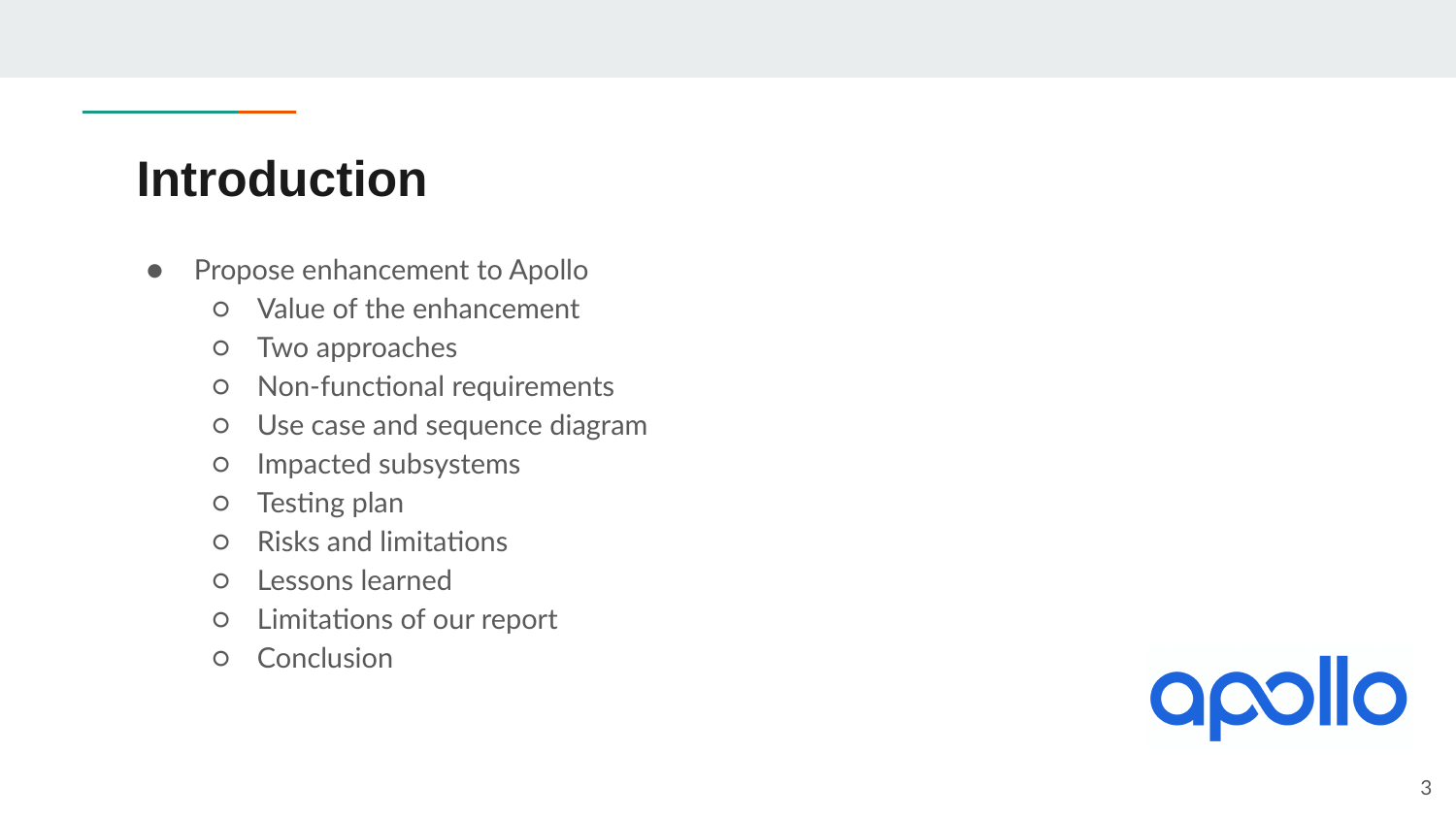

# Introduction
Propose enhancement to Apollo
Value of the enhancement
Two approaches
Non-functional requirements
Use case and sequence diagram
Impacted subsystems
Testing plan
Risks and limitations
Lessons learned
Limitations of our report
Conclusion
3